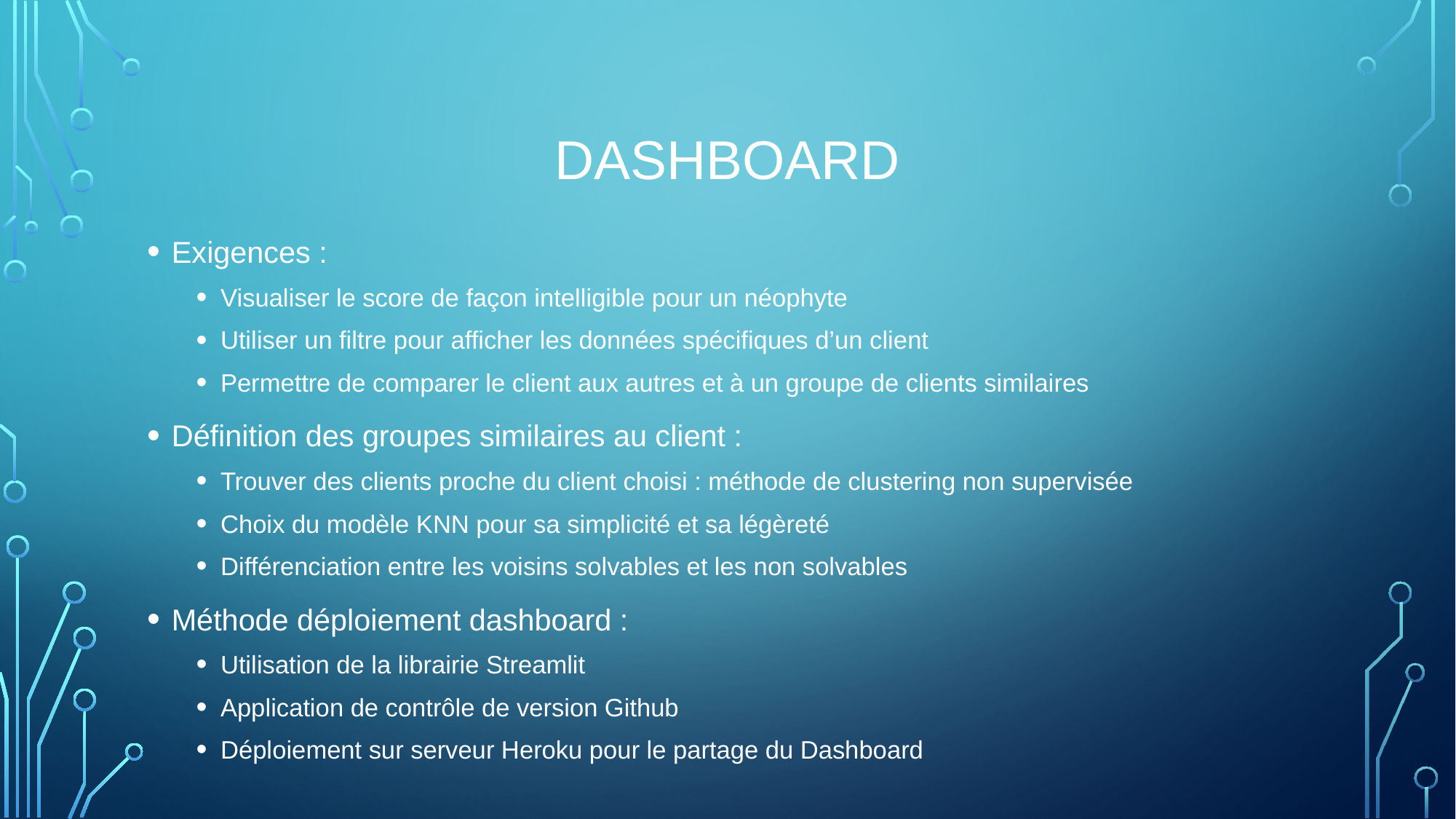

# DashBOARD
Exigences :
Visualiser le score de façon intelligible pour un néophyte
Utiliser un filtre pour afficher les données spécifiques d’un client
Permettre de comparer le client aux autres et à un groupe de clients similaires
Définition des groupes similaires au client :
Trouver des clients proche du client choisi : méthode de clustering non supervisée
Choix du modèle KNN pour sa simplicité et sa légèreté
Différenciation entre les voisins solvables et les non solvables
Méthode déploiement dashboard :
Utilisation de la librairie Streamlit
Application de contrôle de version Github
Déploiement sur serveur Heroku pour le partage du Dashboard